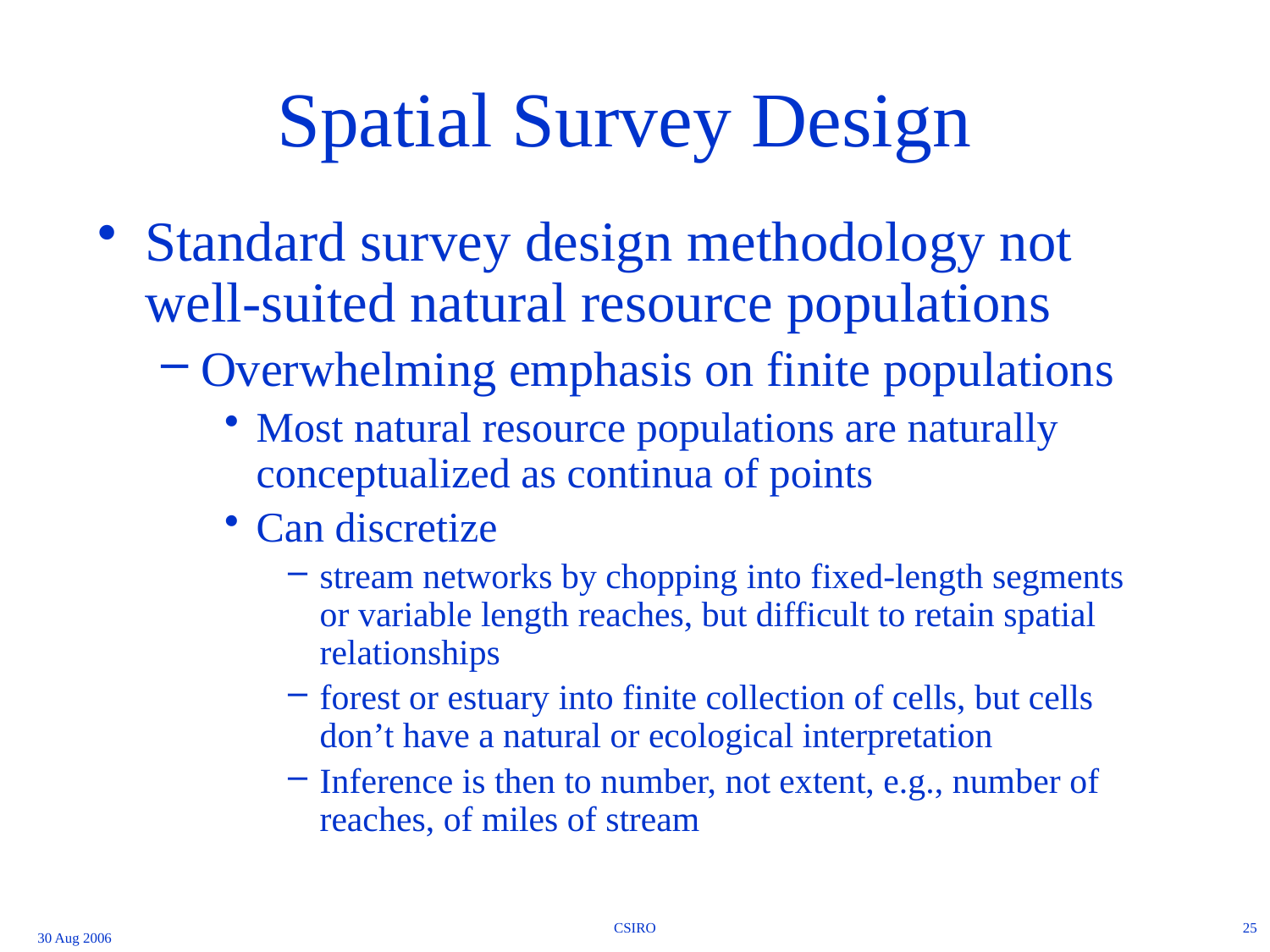

# Spatial Survey Design
Standard survey design methodology not well-suited natural resource populations
Overwhelming emphasis on finite populations
Most natural resource populations are naturally conceptualized as continua of points
Can discretize
stream networks by chopping into fixed-length segments or variable length reaches, but difficult to retain spatial relationships
forest or estuary into finite collection of cells, but cells don’t have a natural or ecological interpretation
Inference is then to number, not extent, e.g., number of reaches, of miles of stream

CSIRO
25
30 Aug 2006